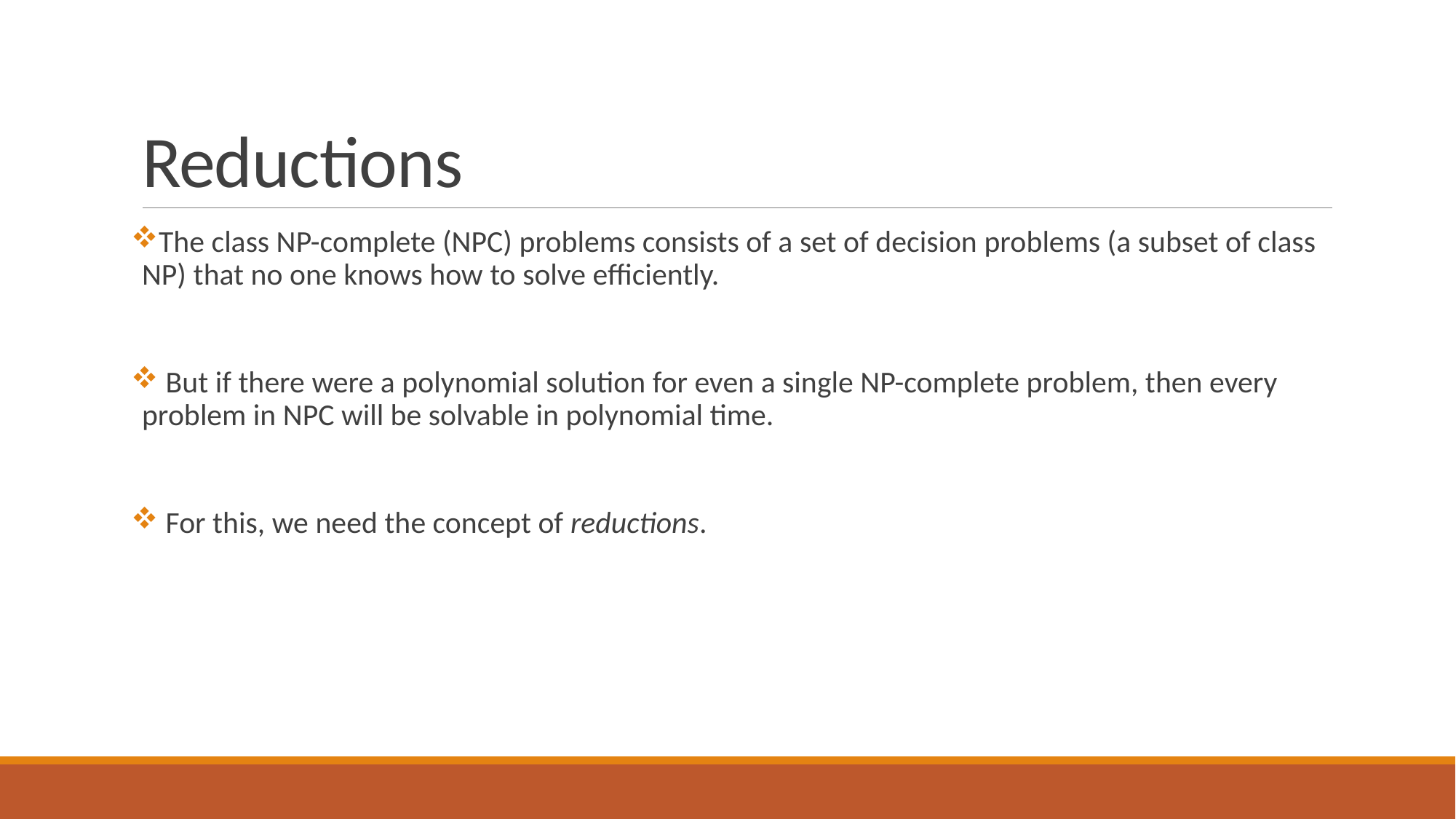

# Reductions
The class NP-complete (NPC) problems consists of a set of decision problems (a subset of class NP) that no one knows how to solve efficiently.

 But if there were a polynomial solution for even a single NP-complete problem, then every problem in NPC will be solvable in polynomial time.

 For this, we need the concept of reductions.